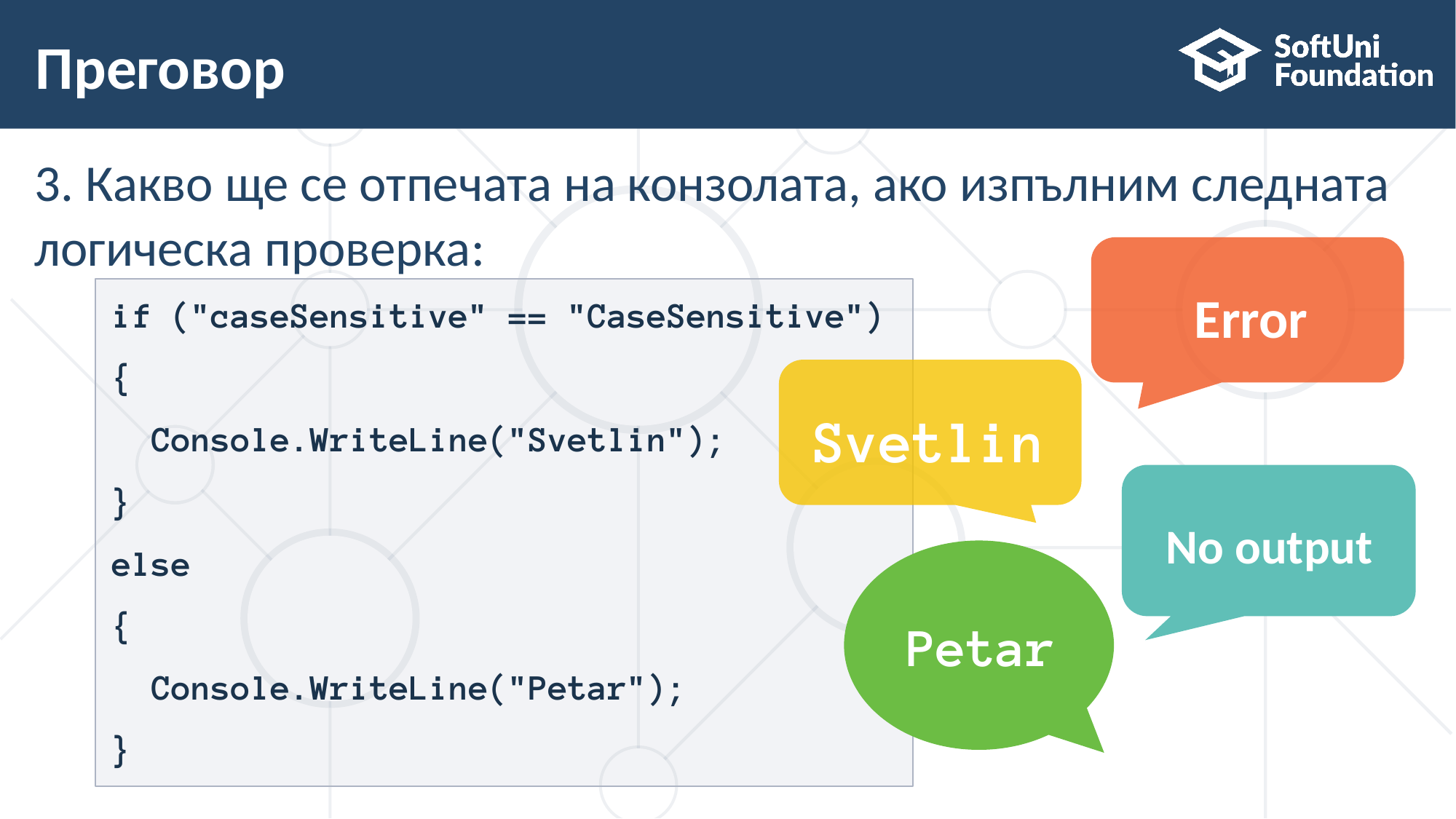

# Преговор
3. Какво ще се отпечата на конзолата, ако изпълним следната логическа проверка:

Error
if ("caseSensitive" == "CaseSensitive")
{
  Console.WriteLine("Svetlin");
}
else
{
  Console.WriteLine("Petar");
}

Svetlin

No output

Petar